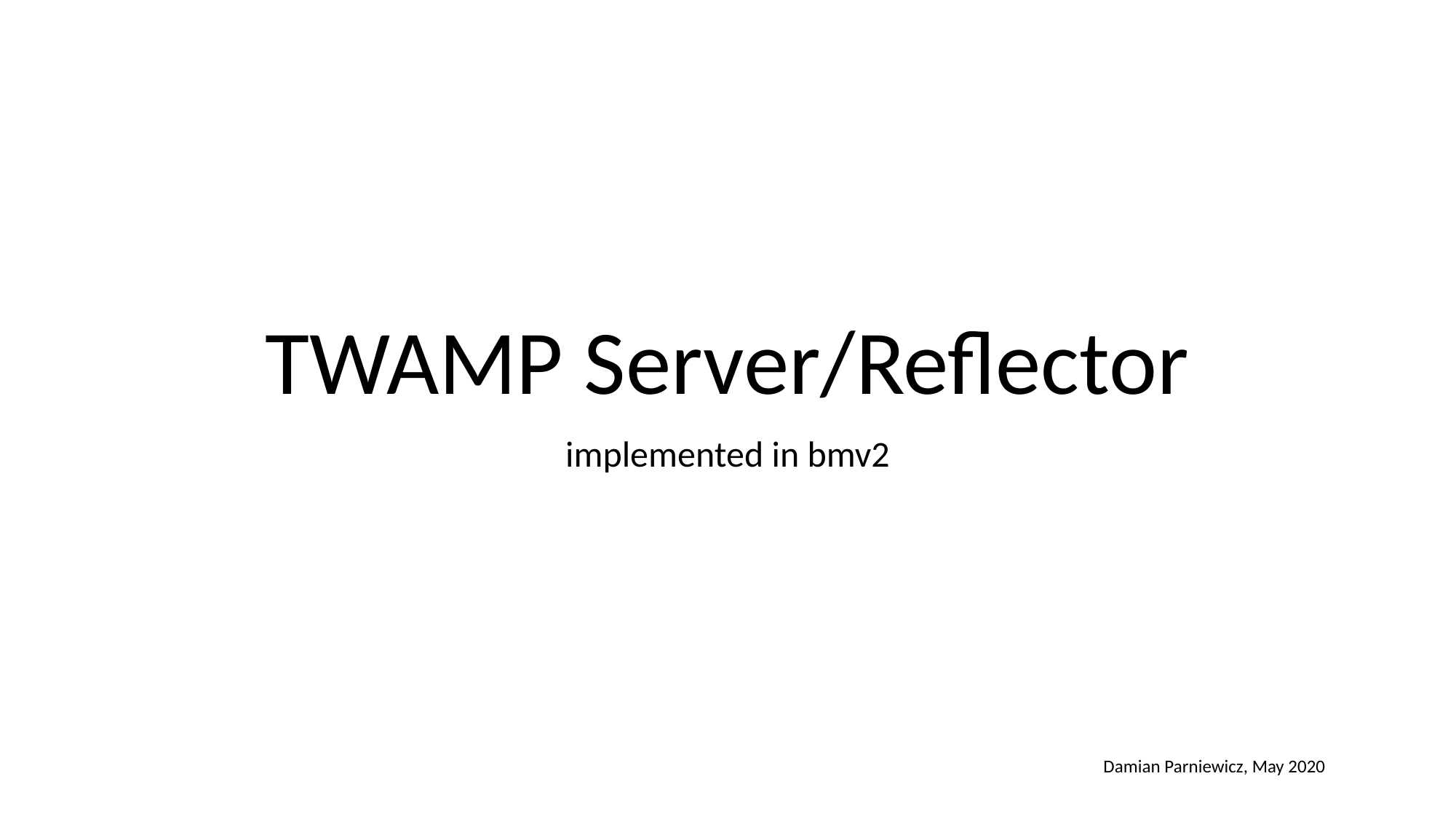

# TWAMP Server/Reflector
implemented in bmv2
Damian Parniewicz, May 2020